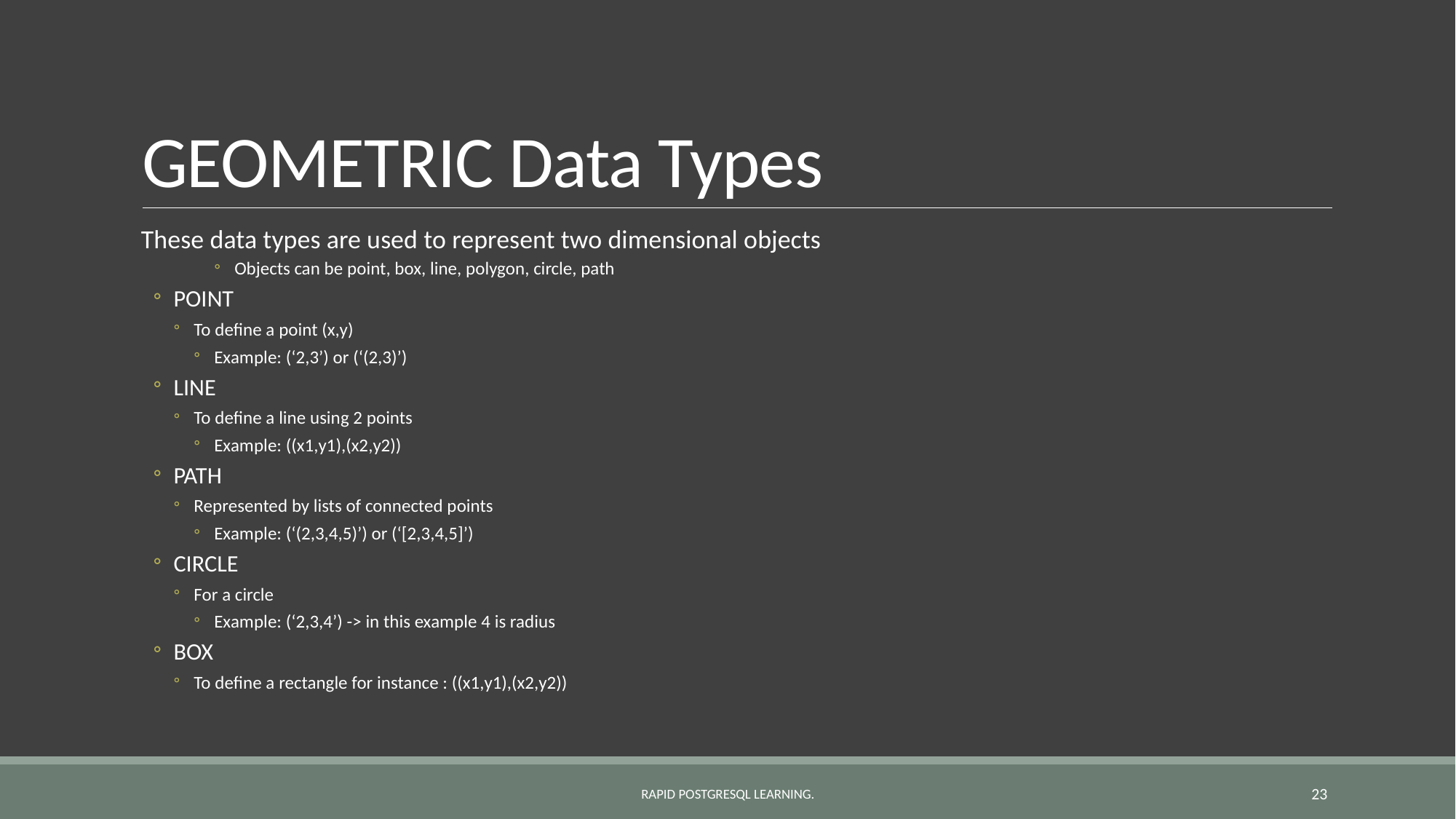

# GEOMETRIC Data Types
These data types are used to represent two dimensional objects
Objects can be point, box, line, polygon, circle, path
POINT
To define a point (x,y)
Example: (‘2,3’) or (‘(2,3)’)
LINE
To define a line using 2 points
Example: ((x1,y1),(x2,y2))
PATH
Represented by lists of connected points
Example: (‘(2,3,4,5)’) or (‘[2,3,4,5]’)
CIRCLE
For a circle
Example: (‘2,3,4’) -> in this example 4 is radius
BOX
To define a rectangle for instance : ((x1,y1),(x2,y2))

Rapid POSTGRESQL learning.
23